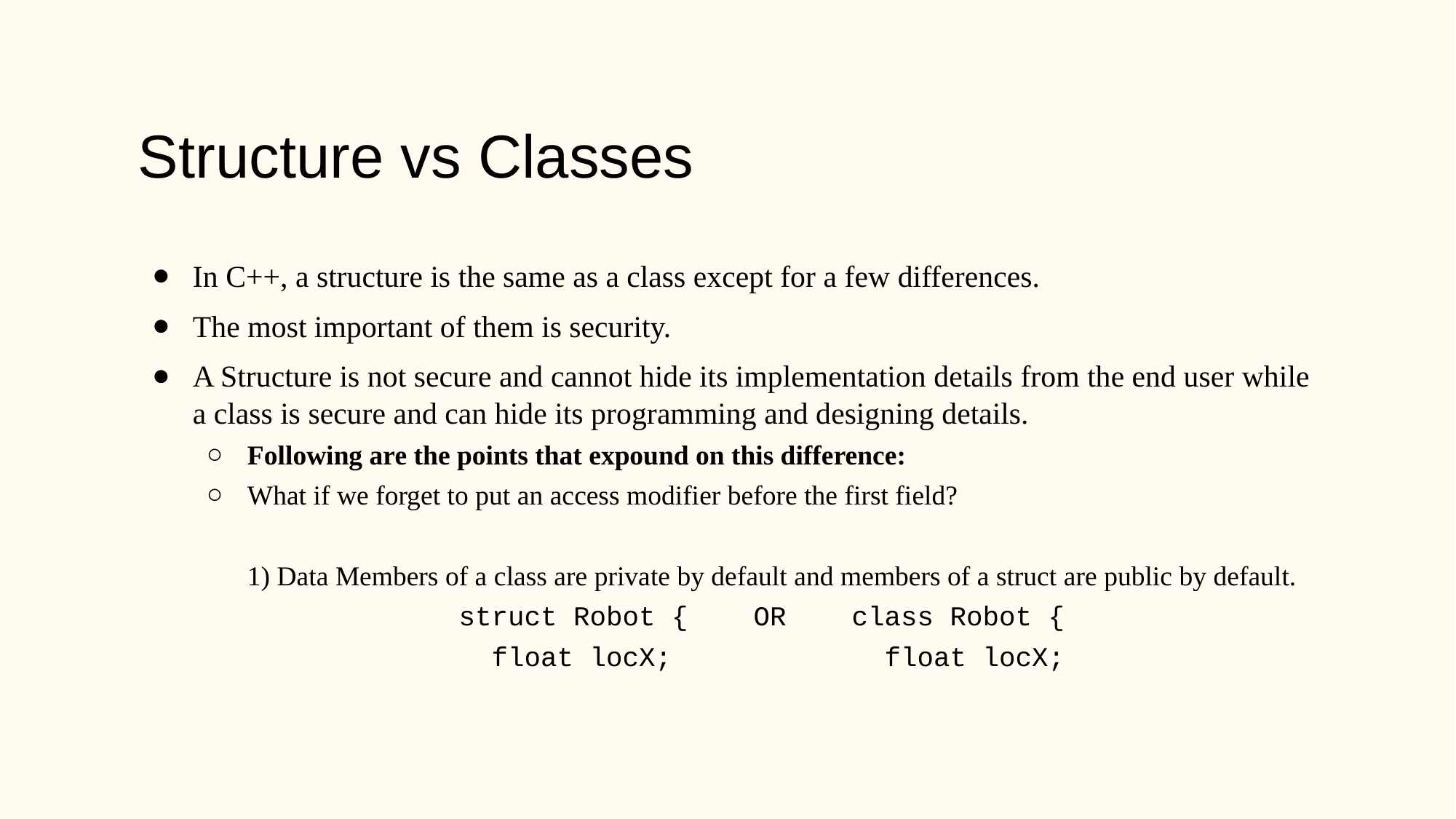

# Structure vs Classes
In C++, a structure is the same as a class except for a few differences.
The most important of them is security.
A Structure is not secure and cannot hide its implementation details from the end user while a class is secure and can hide its programming and designing details.
Following are the points that expound on this difference:
What if we forget to put an access modifier before the first field?

	1) Data Members of a class are private by default and members of a struct are public by default.
struct Robot {    OR    class Robot {
  float locX;             float locX;